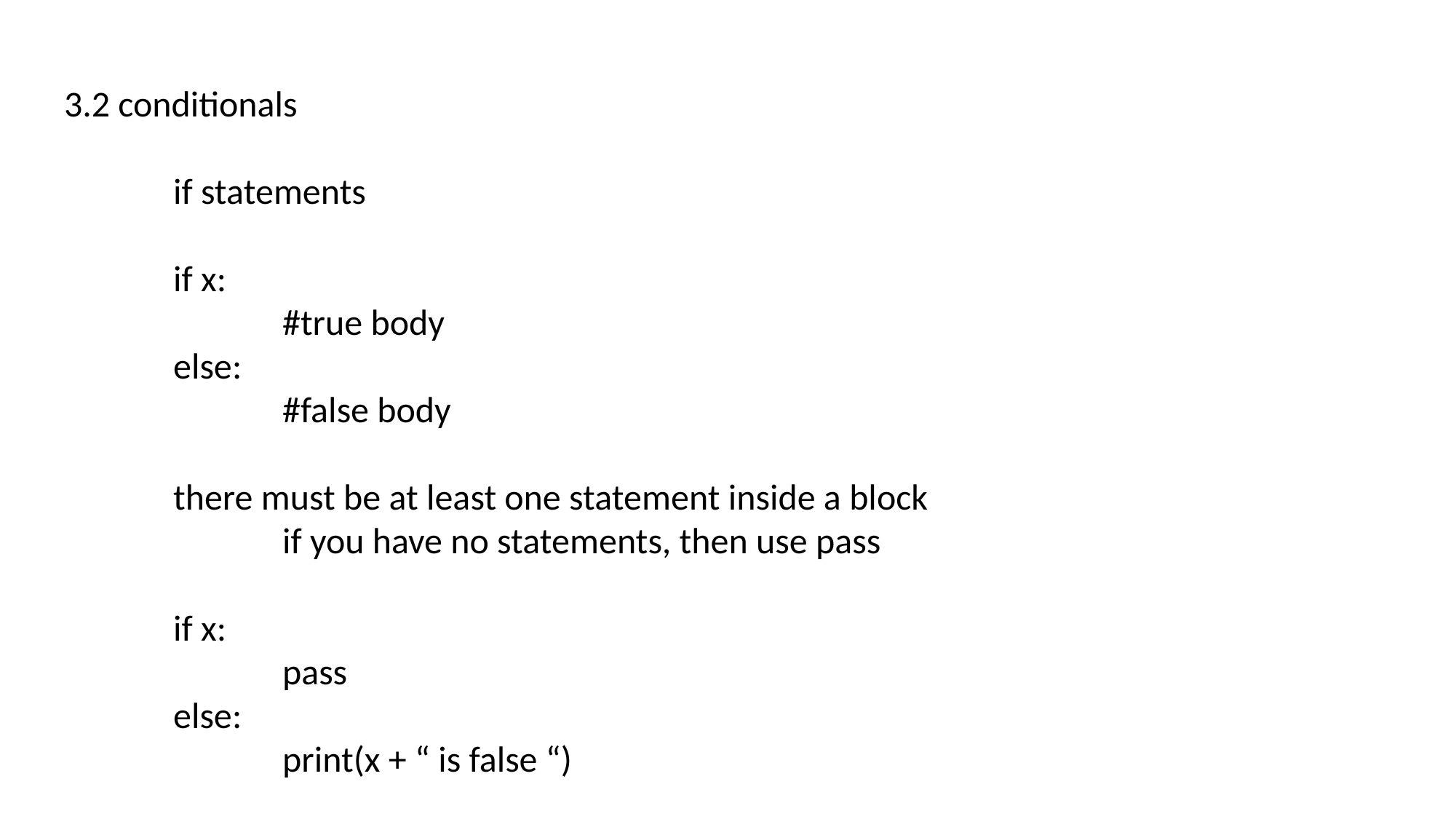

3.2 conditionals

	if statements

	if x:
		#true body
	else:
		#false body

	there must be at least one statement inside a block
		if you have no statements, then use pass

	if x:
		pass
	else:
		print(x + “ is false “)